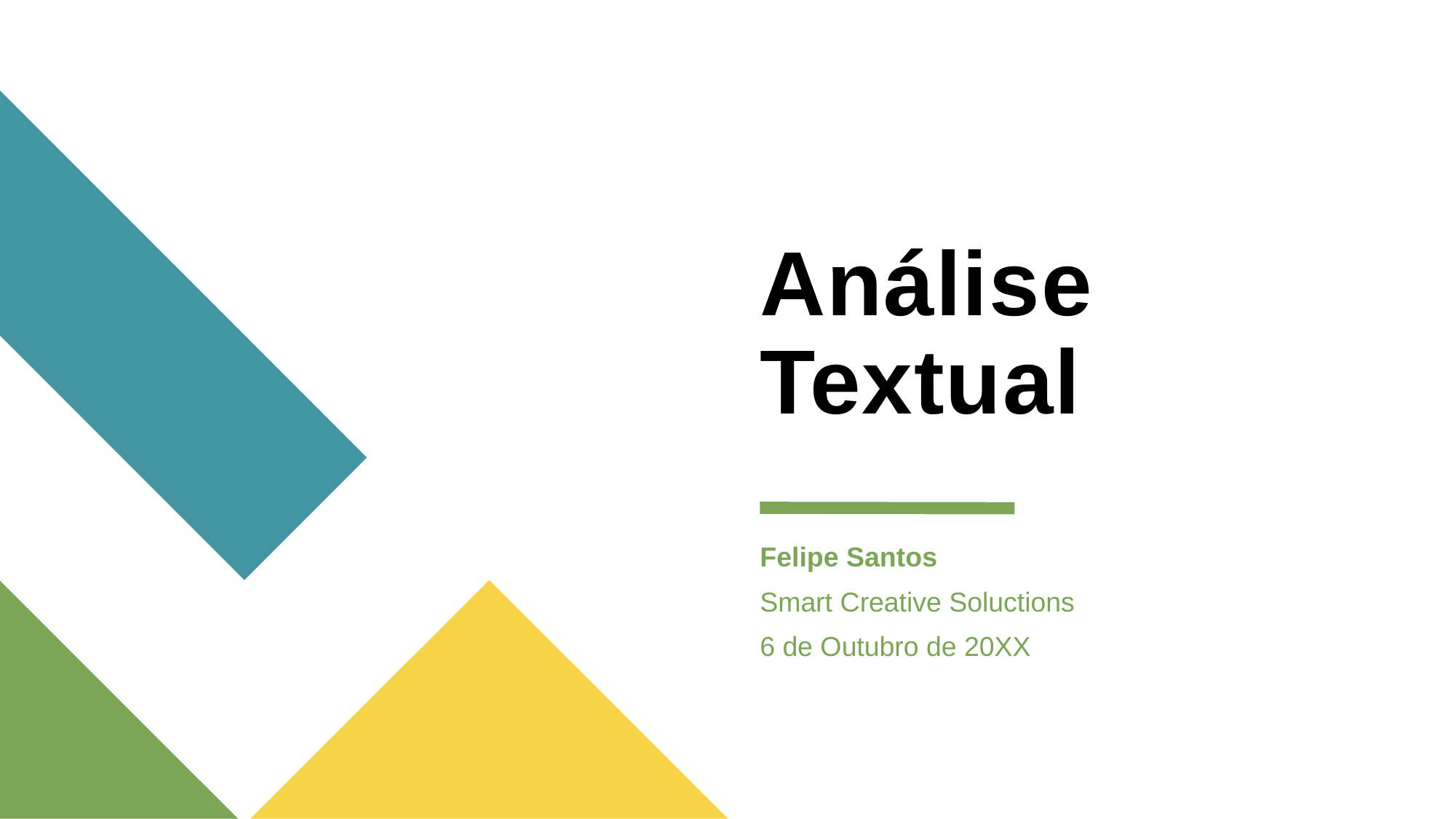

# Análise Textual
Felipe Santos
Smart Creative Soluctions
6 de Outubro de 20XX